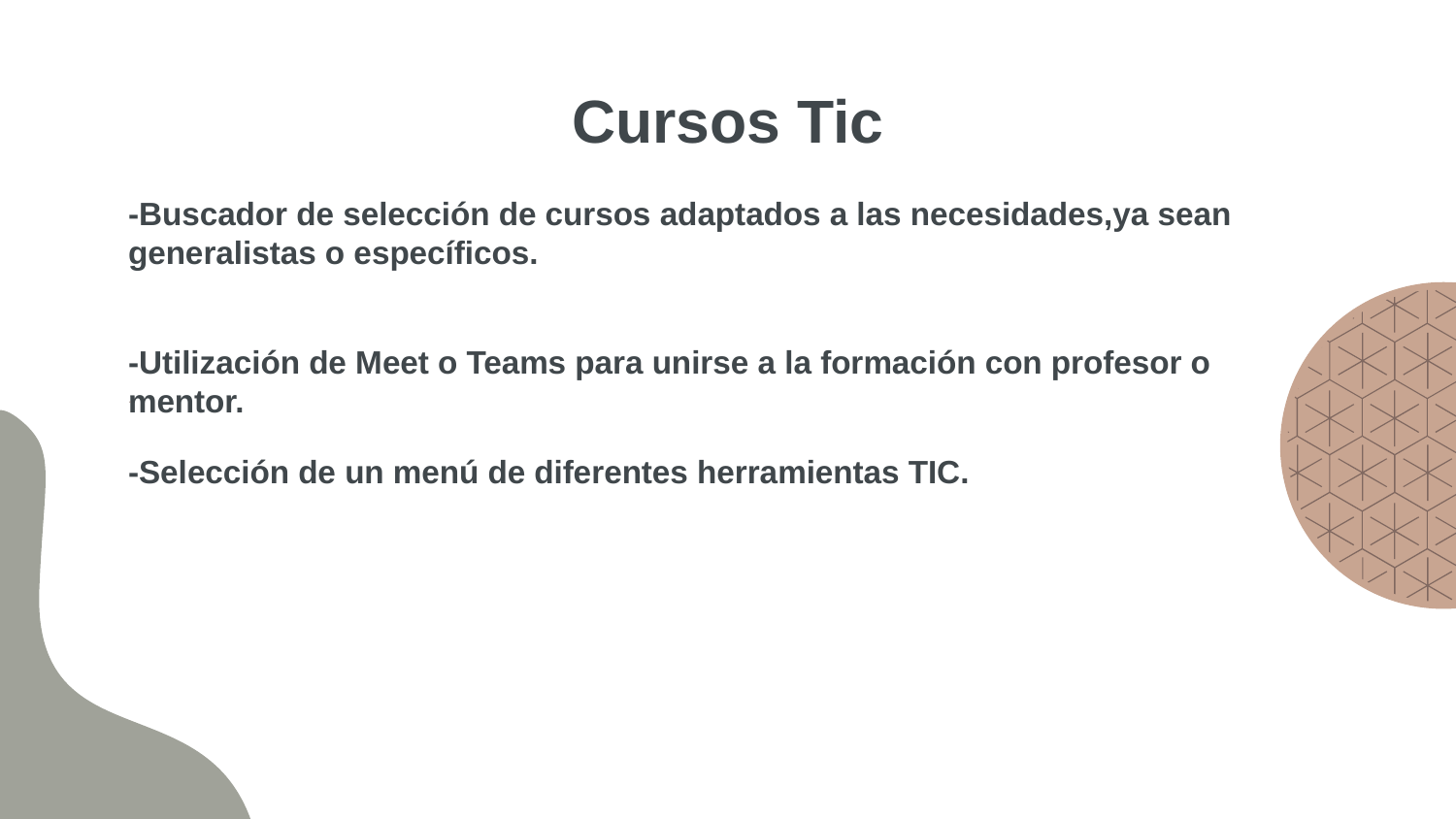

# Cursos Tic
-Buscador de selección de cursos adaptados a las necesidades,ya sean generalistas o específicos.

-Utilización de Meet o Teams para unirse a la formación con profesor o mentor.
-Selección de un menú de diferentes herramientas TIC.